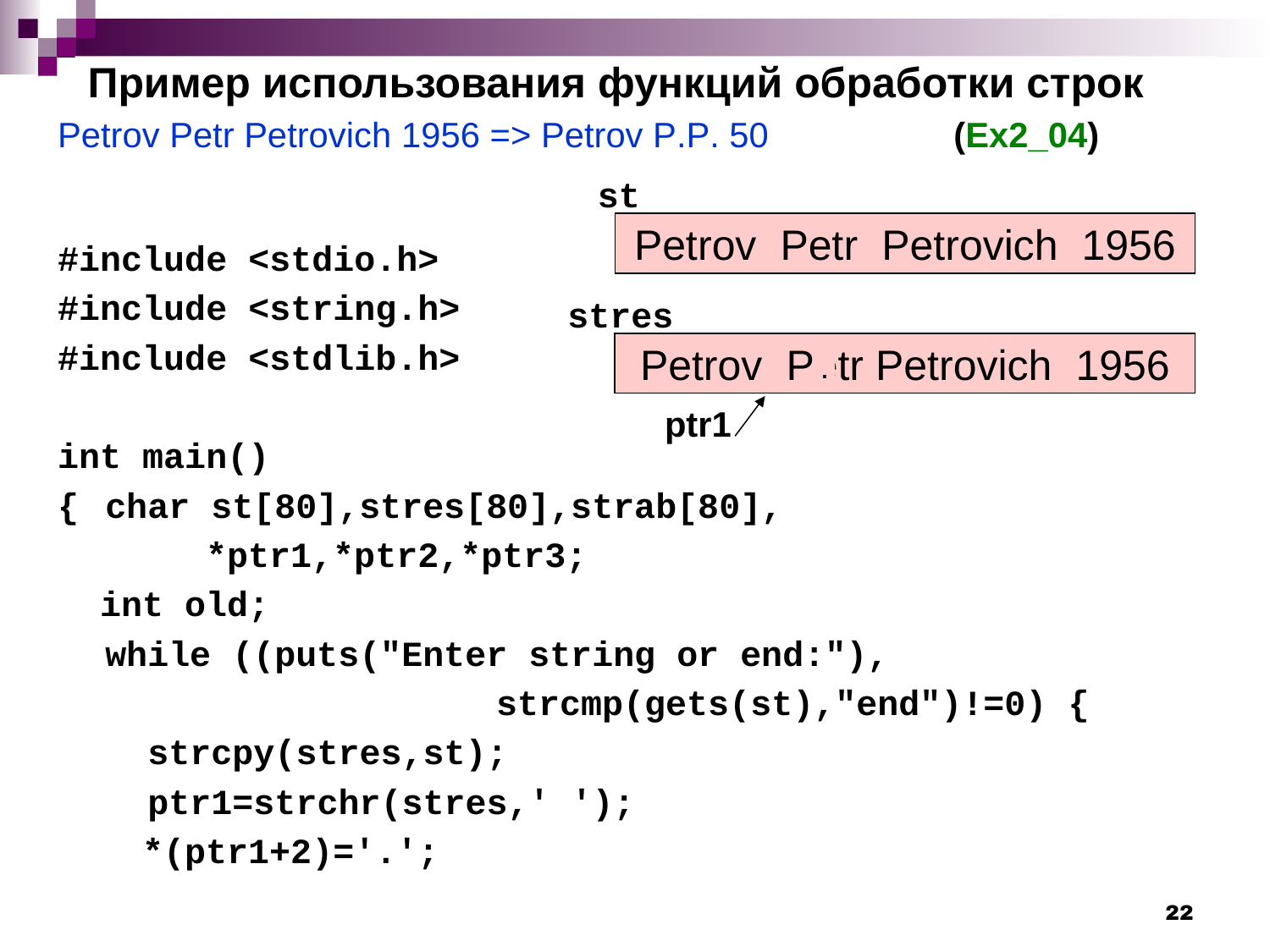

# Пример использования функций обработки строк
Petrov Petr Petrovich 1956 => Petrov P.P. 50                   (Ex2_04)

#include <stdio.h>
#include <string.h>
#include <stdlib.h>

int main()
{	char st[80],stres[80],strab[80],
       *ptr1,*ptr2,*ptr3;
  int old;
	while ((puts("Enter string or end:"),
				 strcmp(gets(st),"end")!=0) {
	  strcpy(stres,st);
	  ptr1=strchr(stres,' ');
    *(ptr1+2)='.';
st
Petrov  Petr  Petrovich  1956
stres
Petrov  Petr Petrovich  1956
.
ptr1

22